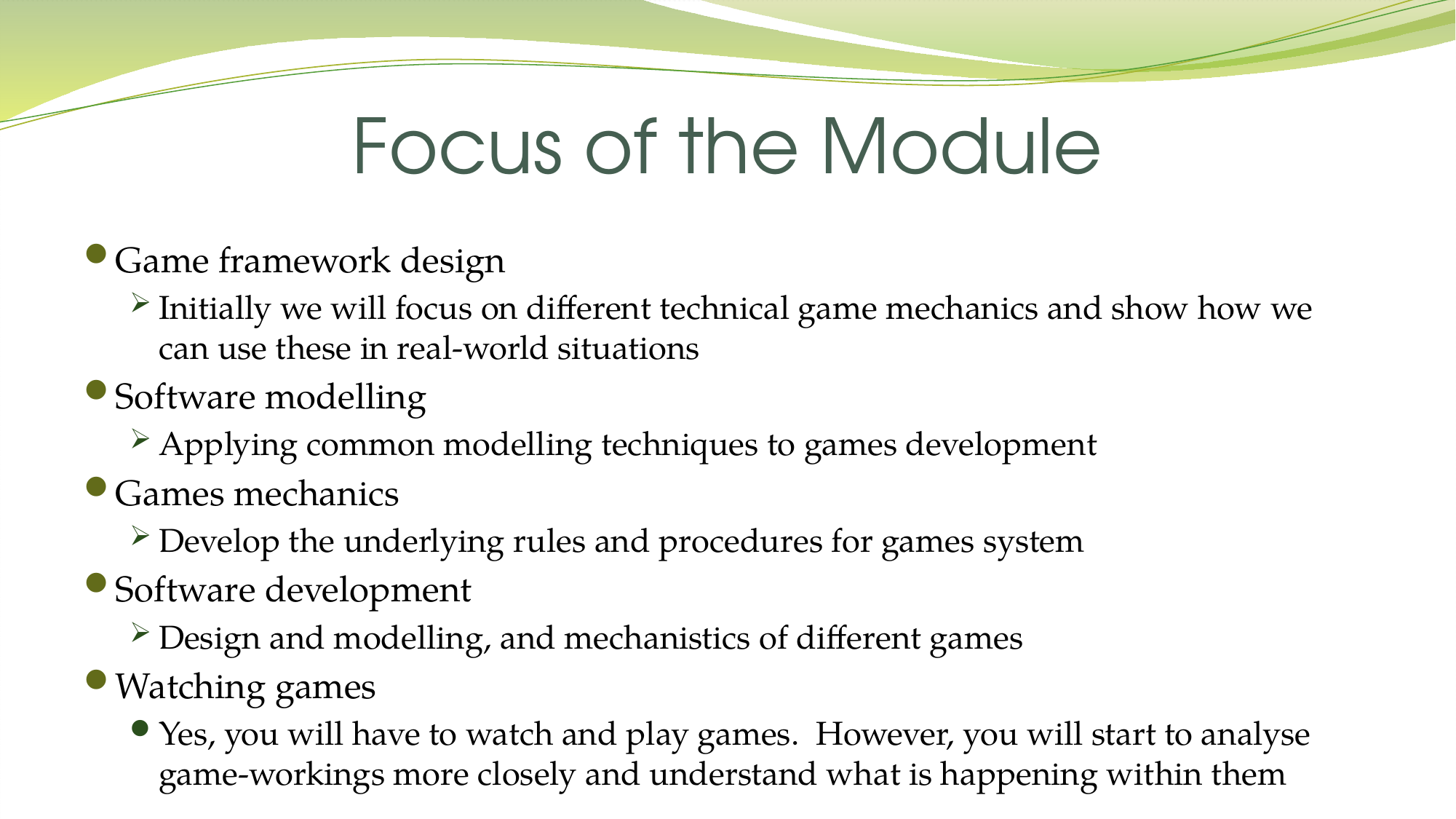

# Focus of the Module
Game framework design
Initially we will focus on different technical game mechanics and show how we can use these in real-world situations
Software modelling
Applying common modelling techniques to games development
Games mechanics
Develop the underlying rules and procedures for games system
Software development
Design and modelling, and mechanistics of different games
Watching games
Yes, you will have to watch and play games.  However, you will start to analyse game-workings more closely and understand what is happening within them